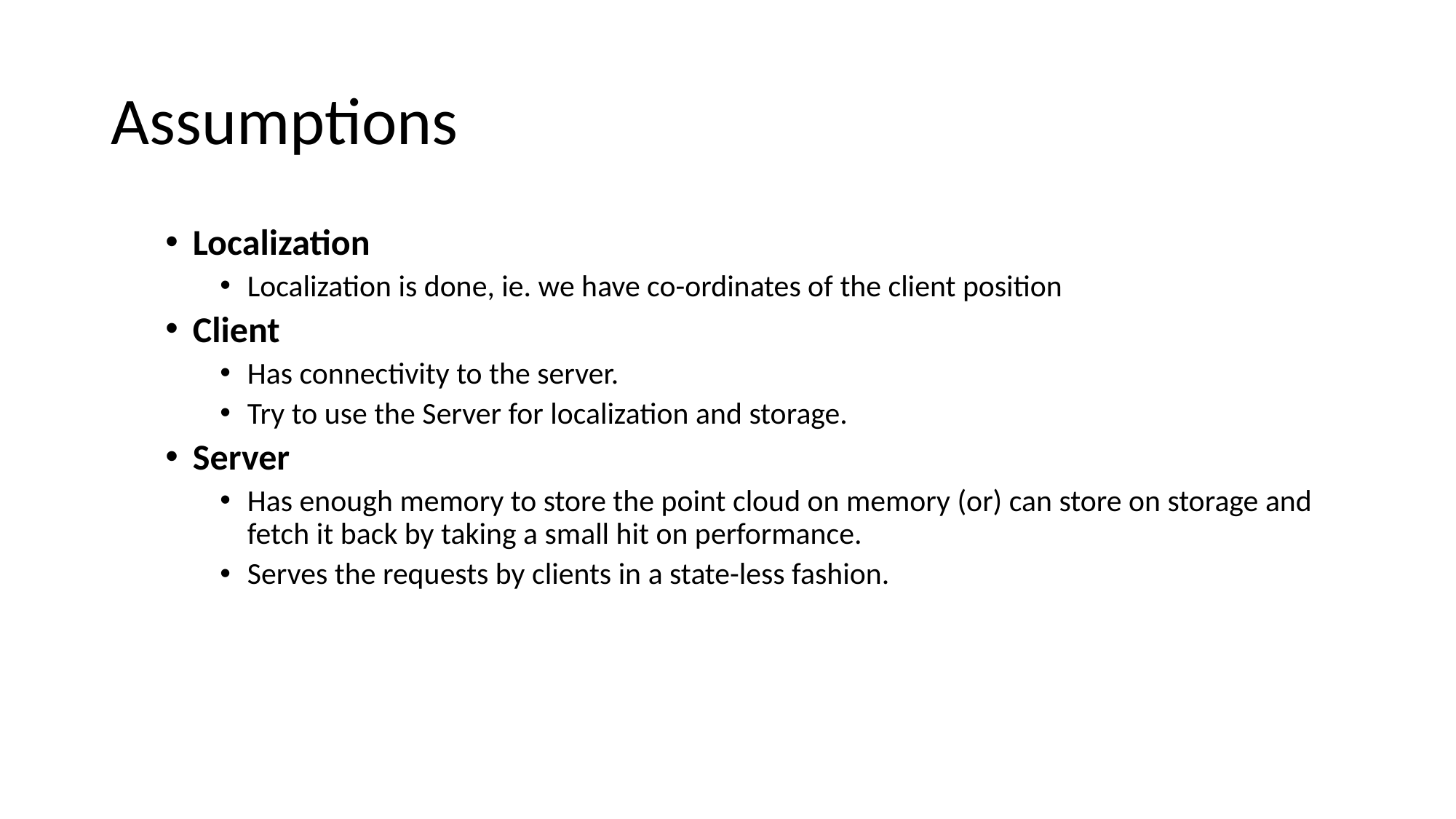

# Assumptions
Localization
Localization is done, ie. we have co-ordinates of the client position
Client
Has connectivity to the server.
Try to use the Server for localization and storage.
Server
Has enough memory to store the point cloud on memory (or) can store on storage and fetch it back by taking a small hit on performance.
Serves the requests by clients in a state-less fashion.